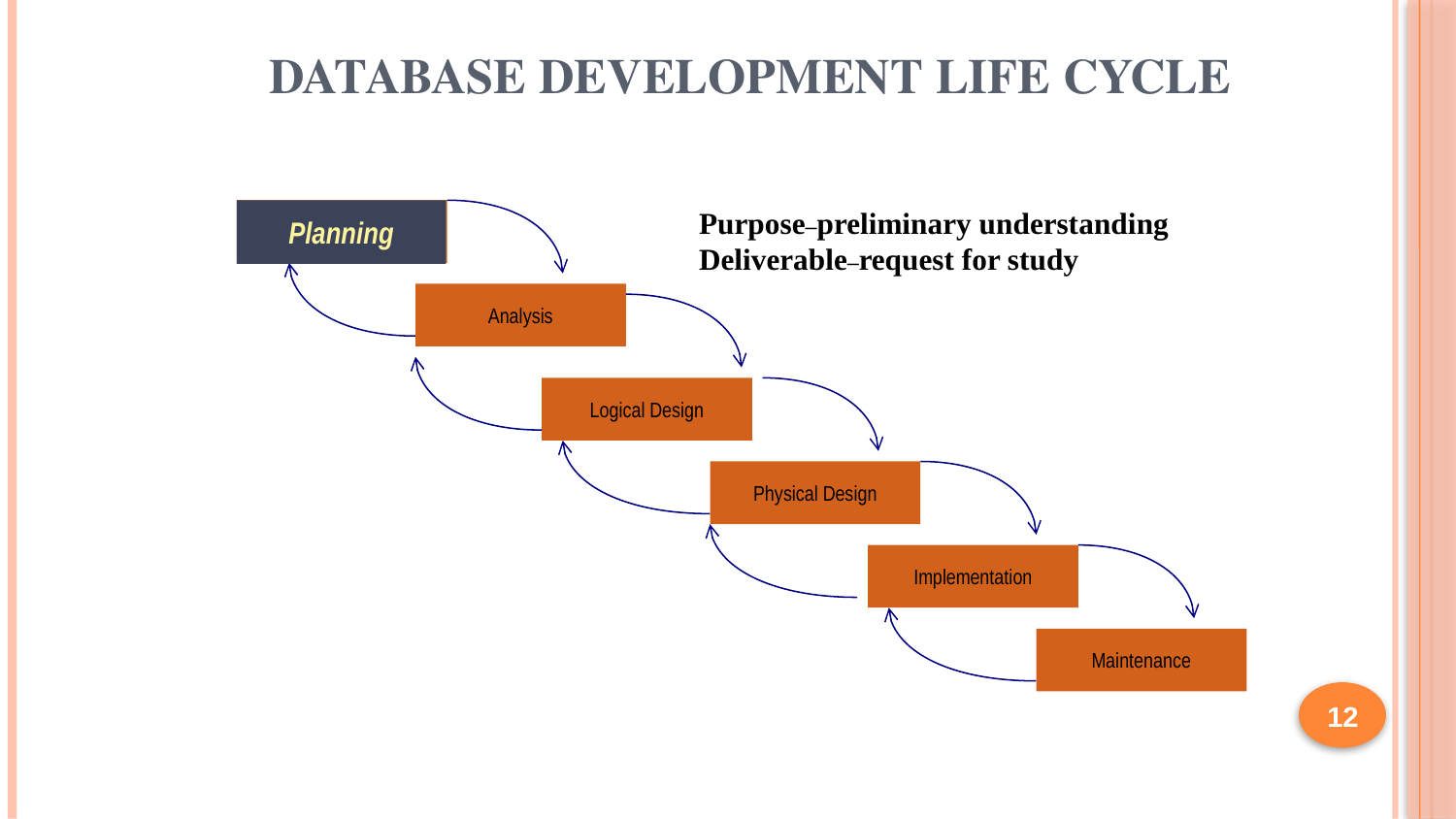

# Database Development Life Cycle
12
Purpose–preliminary understanding
Deliverable–request for study
Planning

Analysis

Logical Design

Physical Design

Implementation

Maintenance
Planning